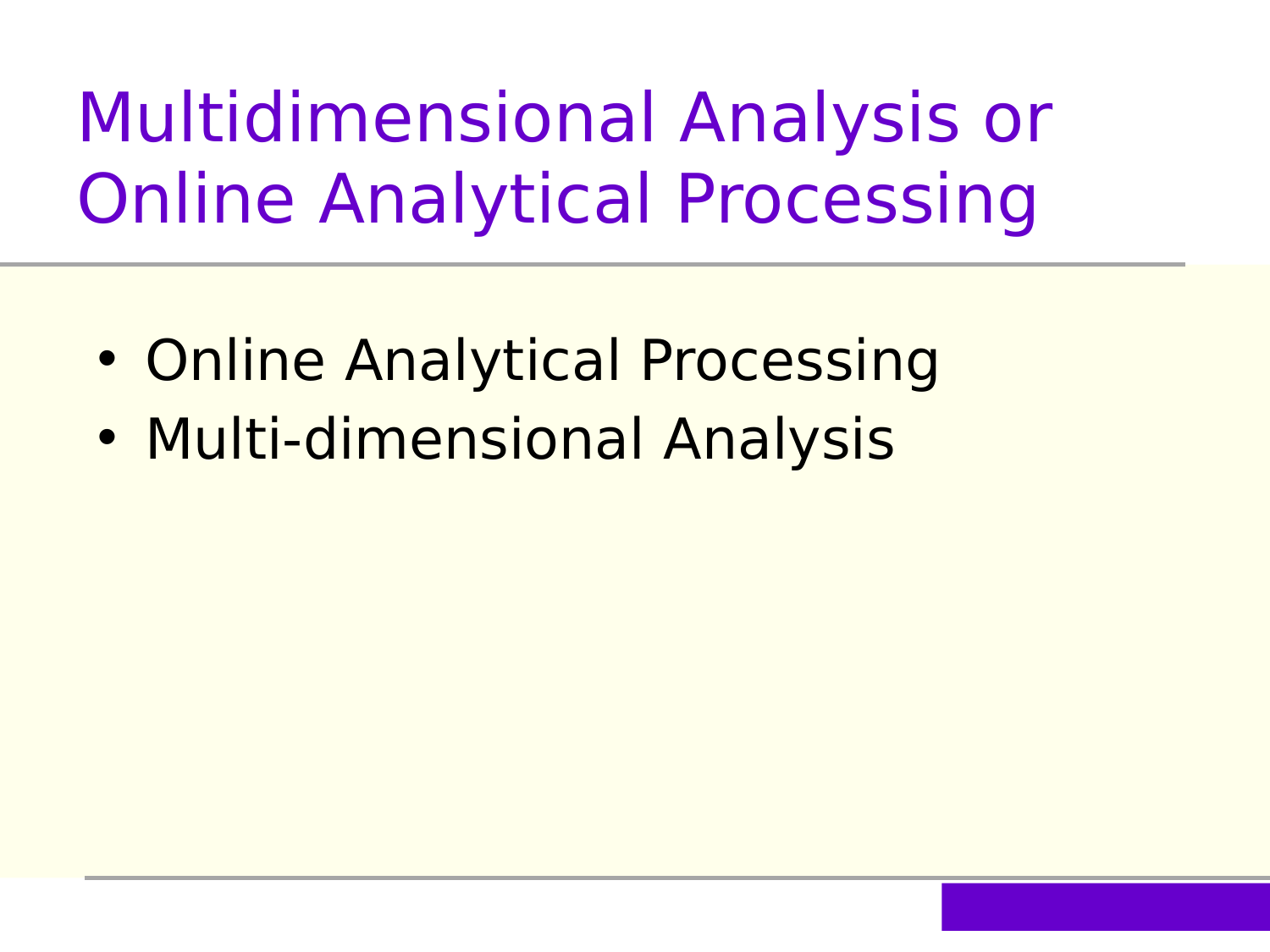

Multidimensional Analysis or Online Analytical Processing
Online Analytical Processing
Multi-dimensional Analysis